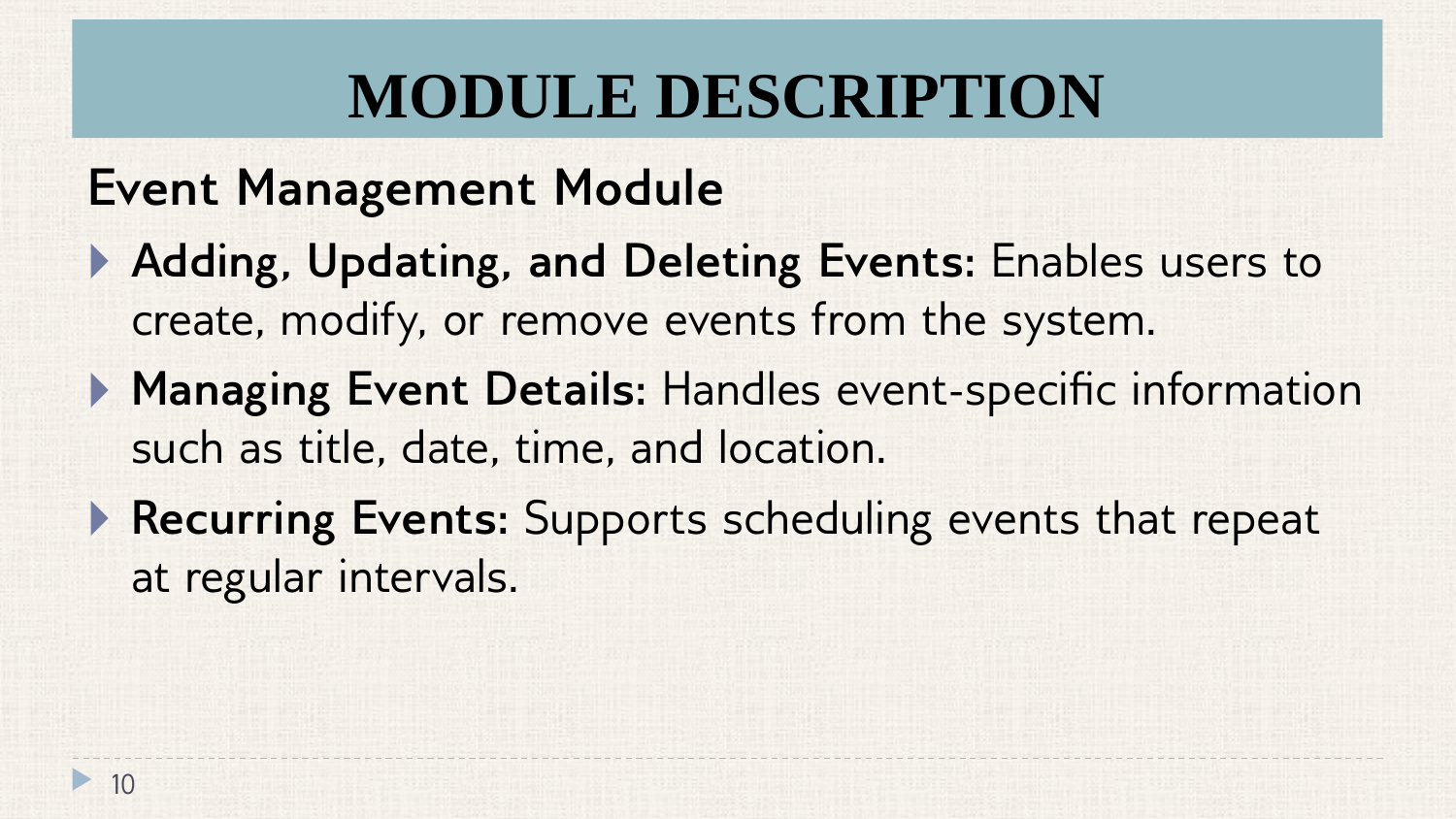

# MODULE DESCRIPTION
Event Management Module
Adding, Updating, and Deleting Events: Enables users to create, modify, or remove events from the system.
Managing Event Details: Handles event-specific information such as title, date, time, and location.
Recurring Events: Supports scheduling events that repeat at regular intervals.

10